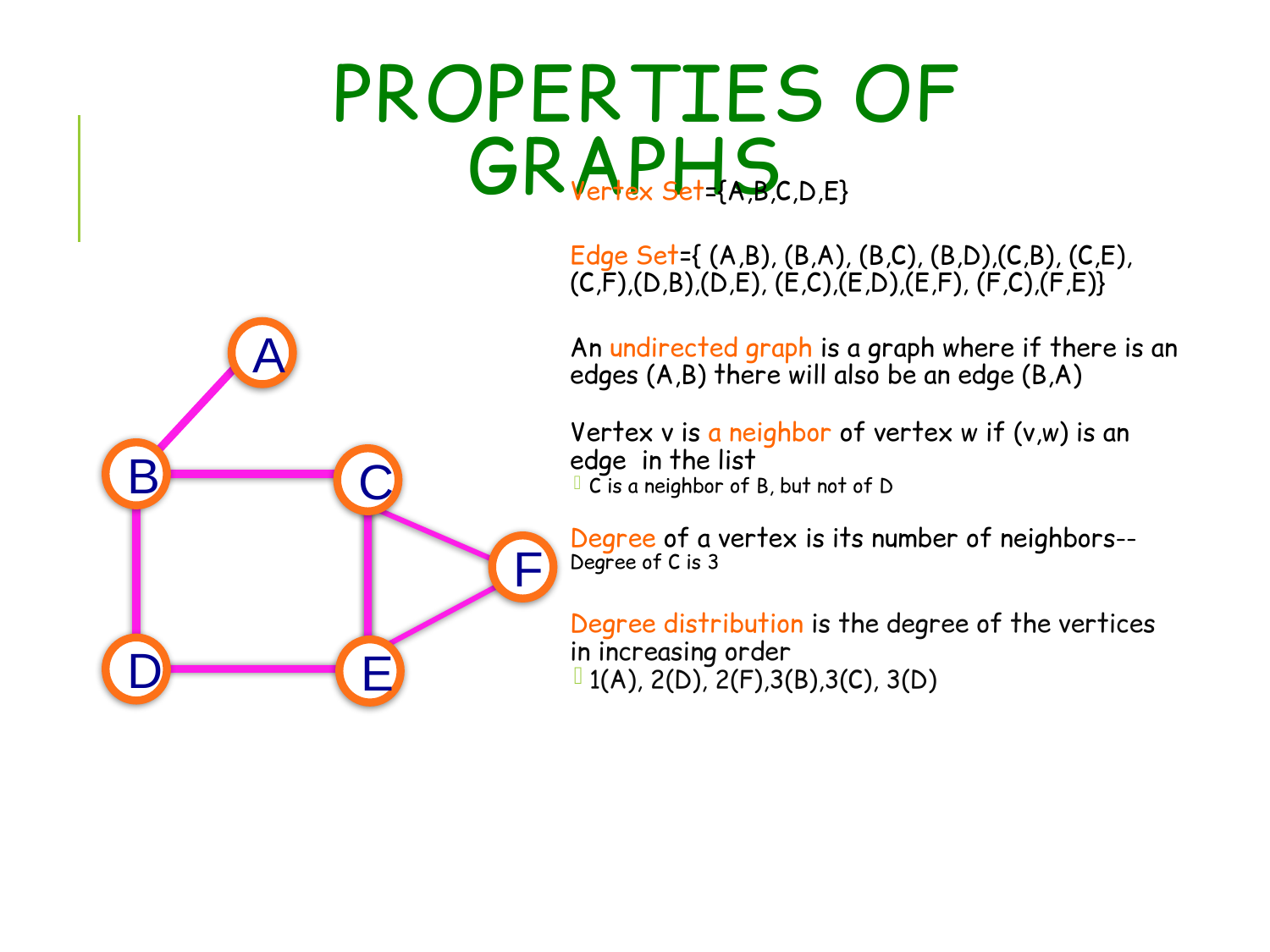

# Properties of Graphs
Vertex Set={A,B,C,D,E}

Edge Set={ (A,B), (B,A), (B,C), (B,D),(C,B), (C,E), (C,F),(D,B),(D,E), (E,C),(E,D),(E,F), (F,C),(F,E)}

An undirected graph is a graph where if there is an edges (A,B) there will also be an edge (B,A)

Vertex v is a neighbor of vertex w if (v,w) is an edge  in the list
C is a neighbor of B, but not of D

Degree of a vertex is its number of neighbors--Degree of C is 3

Degree distribution is the degree of the vertices in increasing order
1(A), 2(D), 2(F),3(B),3(C), 3(D)

A
B
C

F
D
E